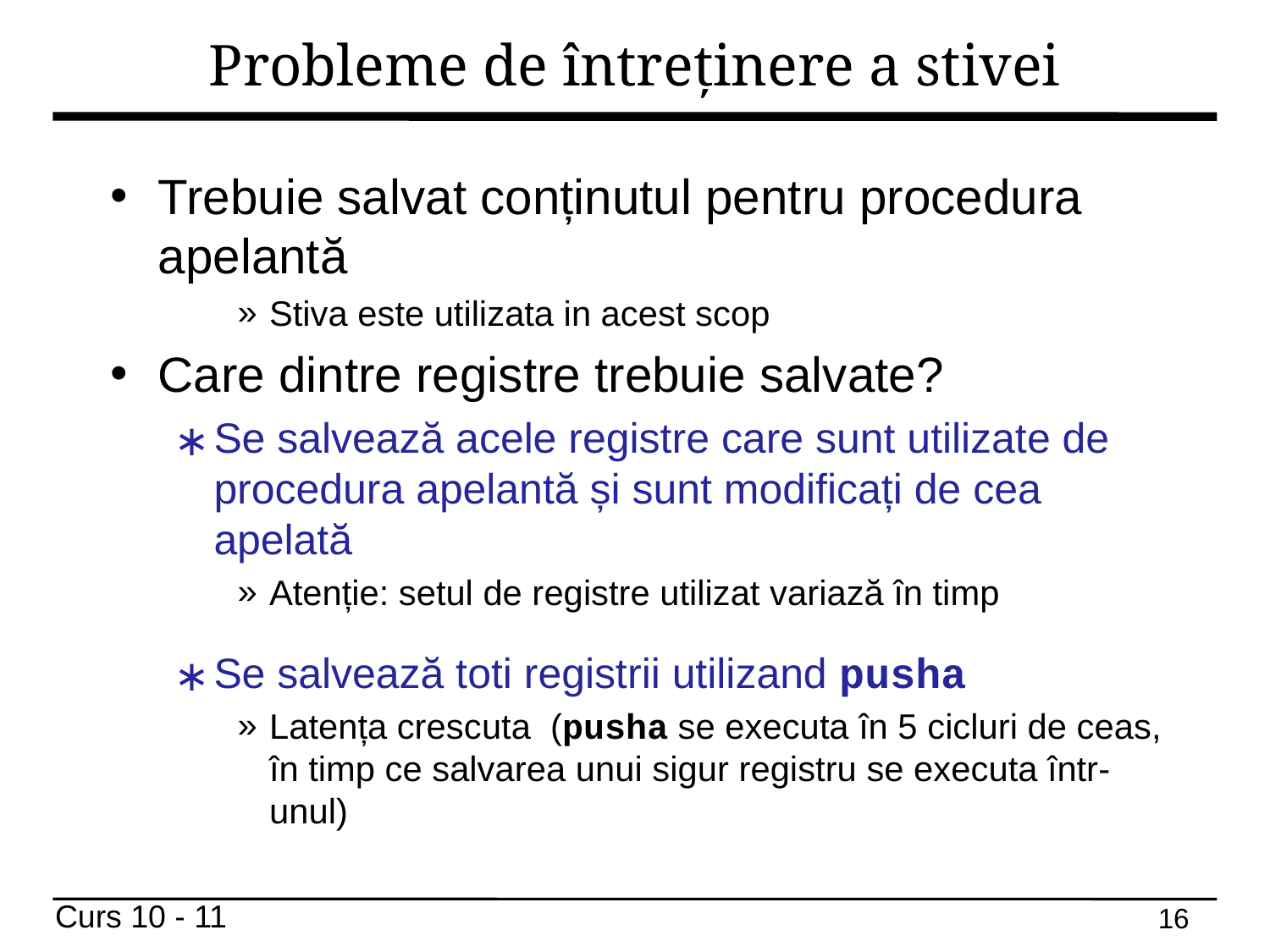

# Probleme de întreținere a stivei
Trebuie salvat conținutul pentru procedura apelantă
Stiva este utilizata in acest scop
Care dintre registre trebuie salvate?
Se salvează acele registre care sunt utilizate de procedura apelantă și sunt modificați de cea apelată
Atenție: setul de registre utilizat variază în timp
Se salvează toti registrii utilizand pusha
Latența crescuta  (pusha se executa în 5 cicluri de ceas, în timp ce salvarea unui sigur registru se executa într-unul)